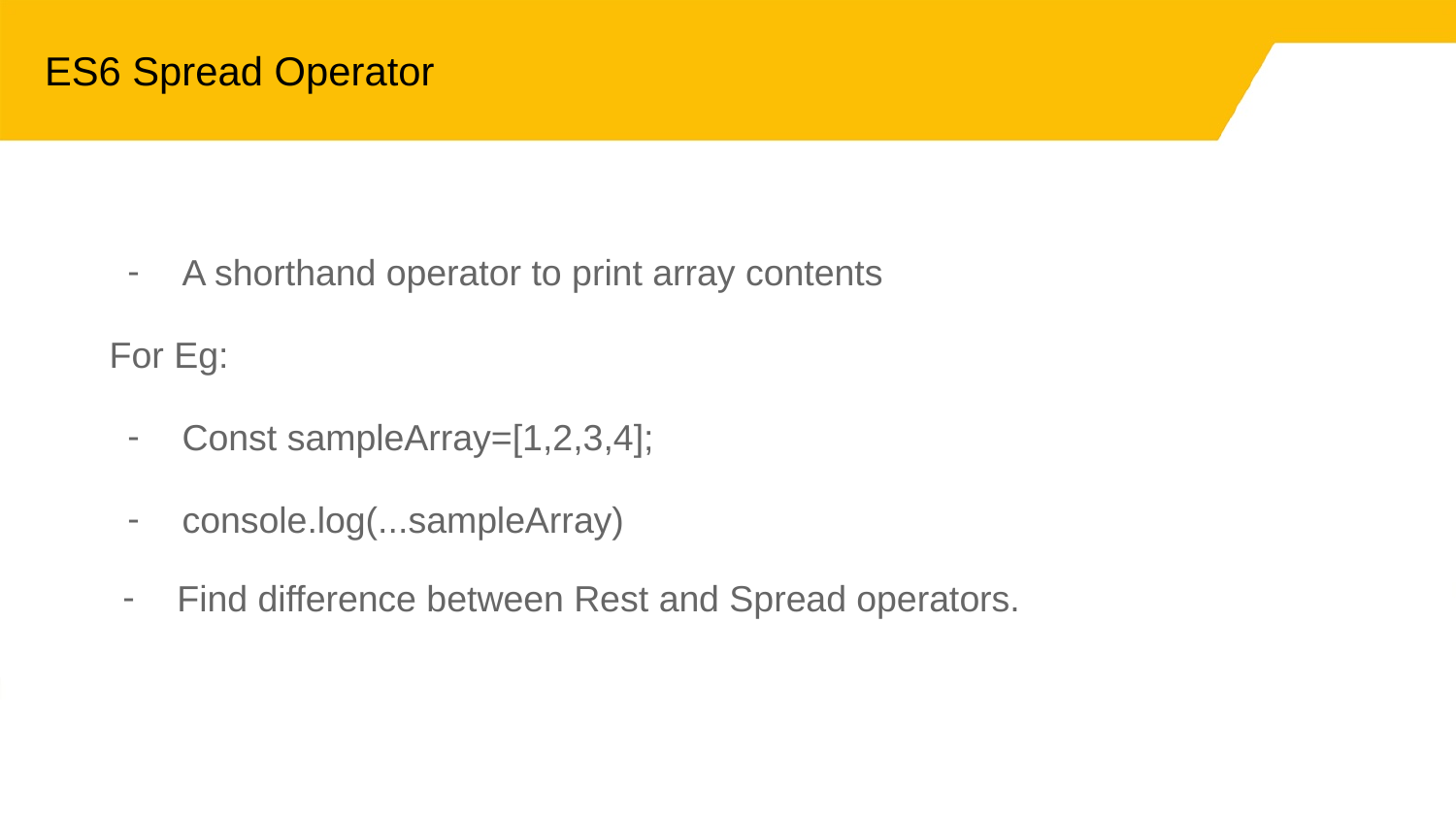

# ES6 Spread Operator

A shorthand operator to print array contents
For Eg:
Const sampleArray=[1,2,3,4];
console.log(...sampleArray)

Find difference between Rest and Spread operators.